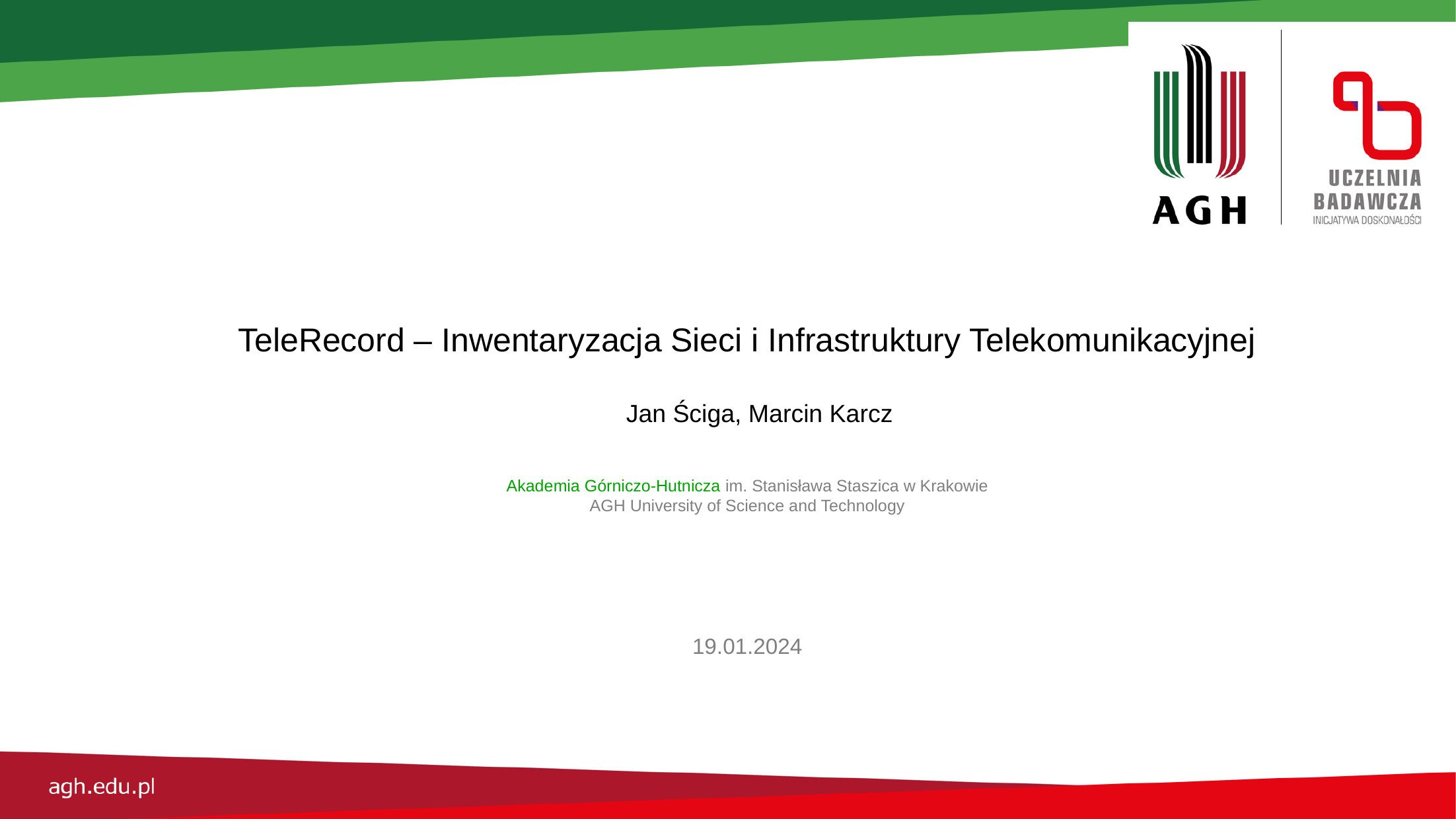

TeleRecord – Inwentaryzacja Sieci i Infrastruktury Telekomunikacyjnej

Jan Ściga, Marcin Karcz
Akademia Górniczo-Hutnicza im. Stanisława Staszica w Krakowie
AGH University of Science and Technology
19.01.2024